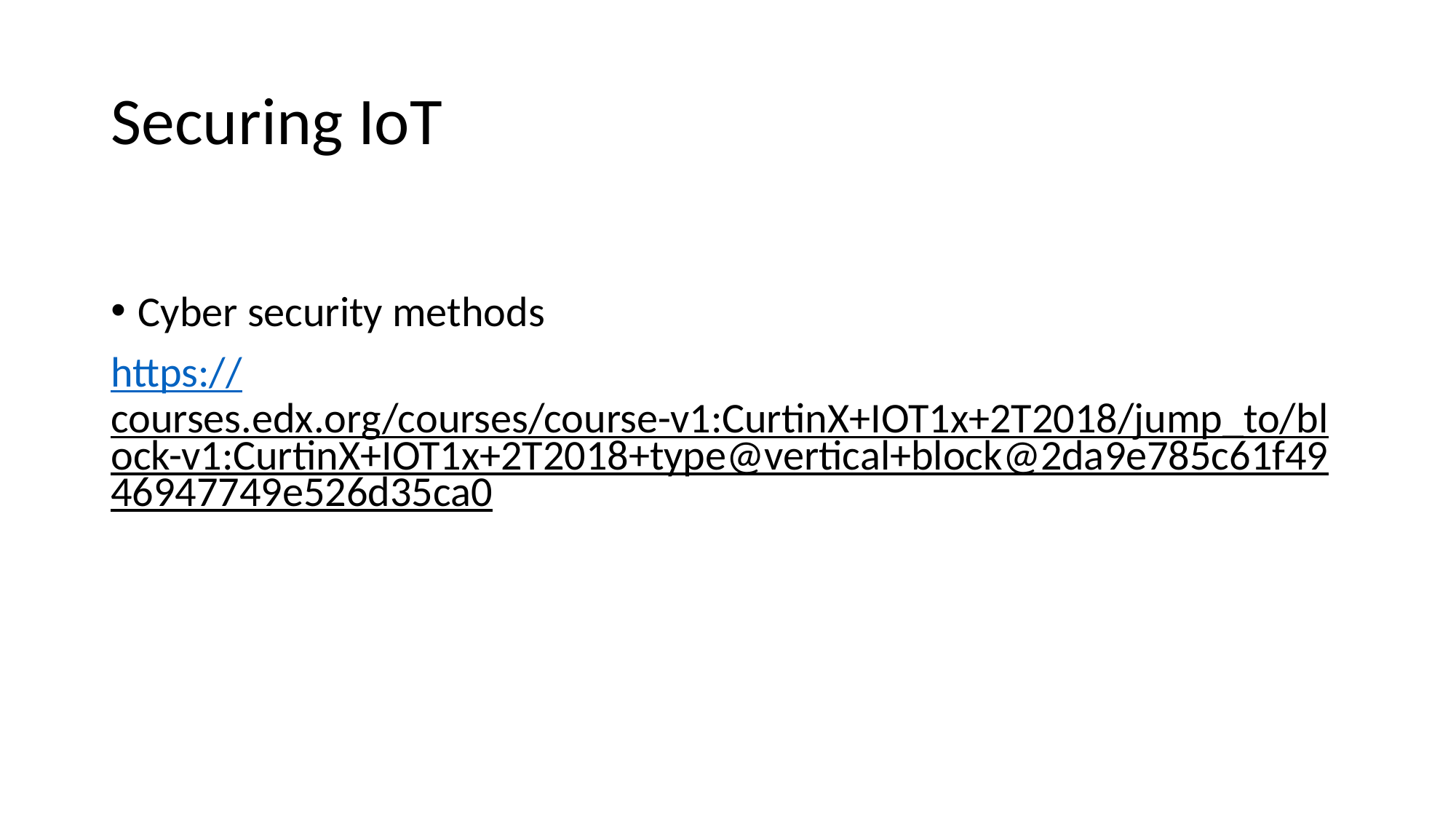

# Securing IoT

Cyber security methods
https://courses.edx.org/courses/course-v1:CurtinX+IOT1x+2T2018/jump_to/block-v1:CurtinX+IOT1x+2T2018+type@vertical+block@2da9e785c61f4946947749e526d35ca0